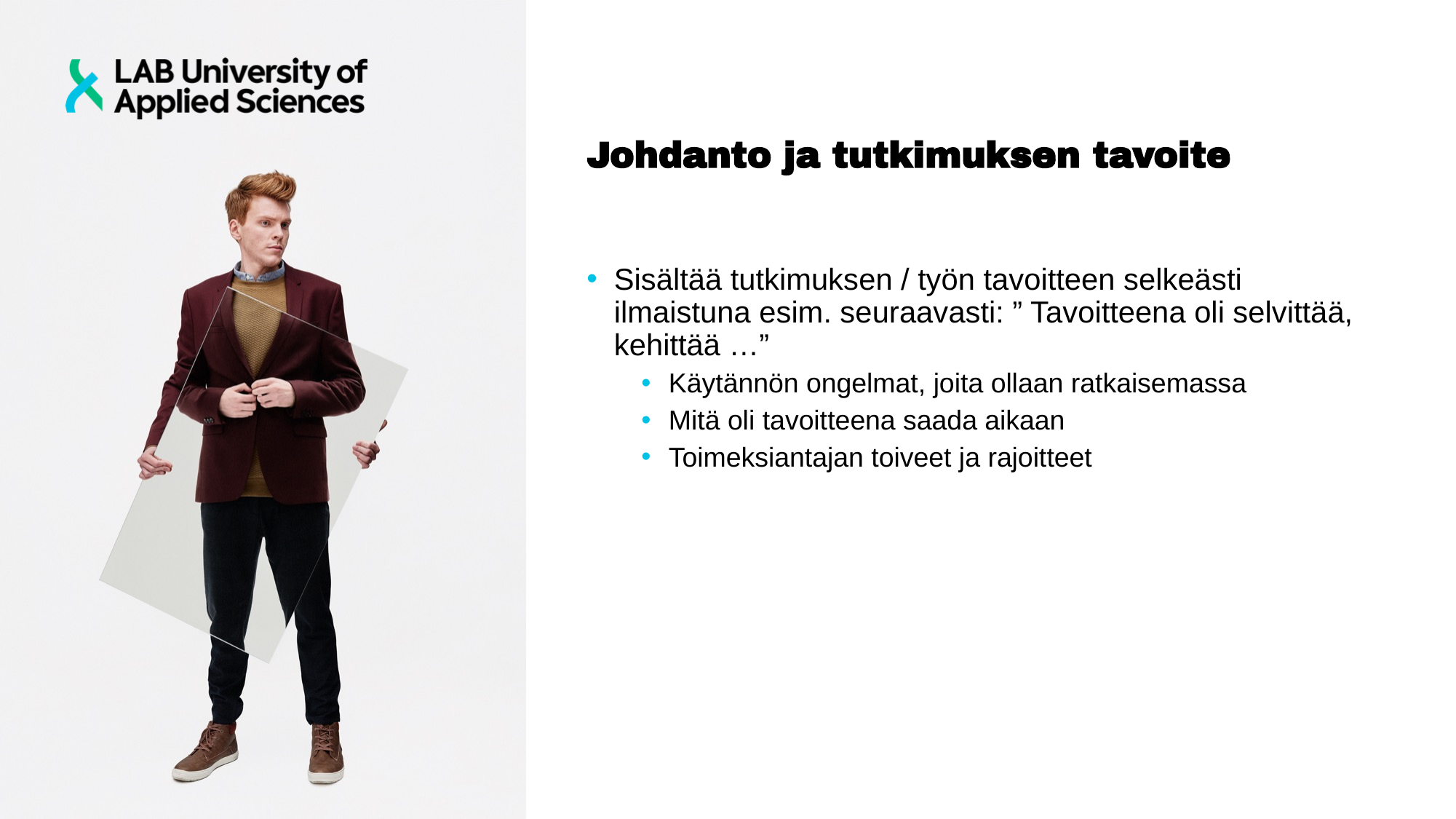

# Johdanto ja tutkimuksen tavoite
Sisältää tutkimuksen / työn tavoitteen selkeästi ilmaistuna esim. seuraavasti: ” Tavoitteena oli selvittää, kehittää …”
Käytännön ongelmat, joita ollaan ratkaisemassa
Mitä oli tavoitteena saada aikaan
Toimeksiantajan toiveet ja rajoitteet